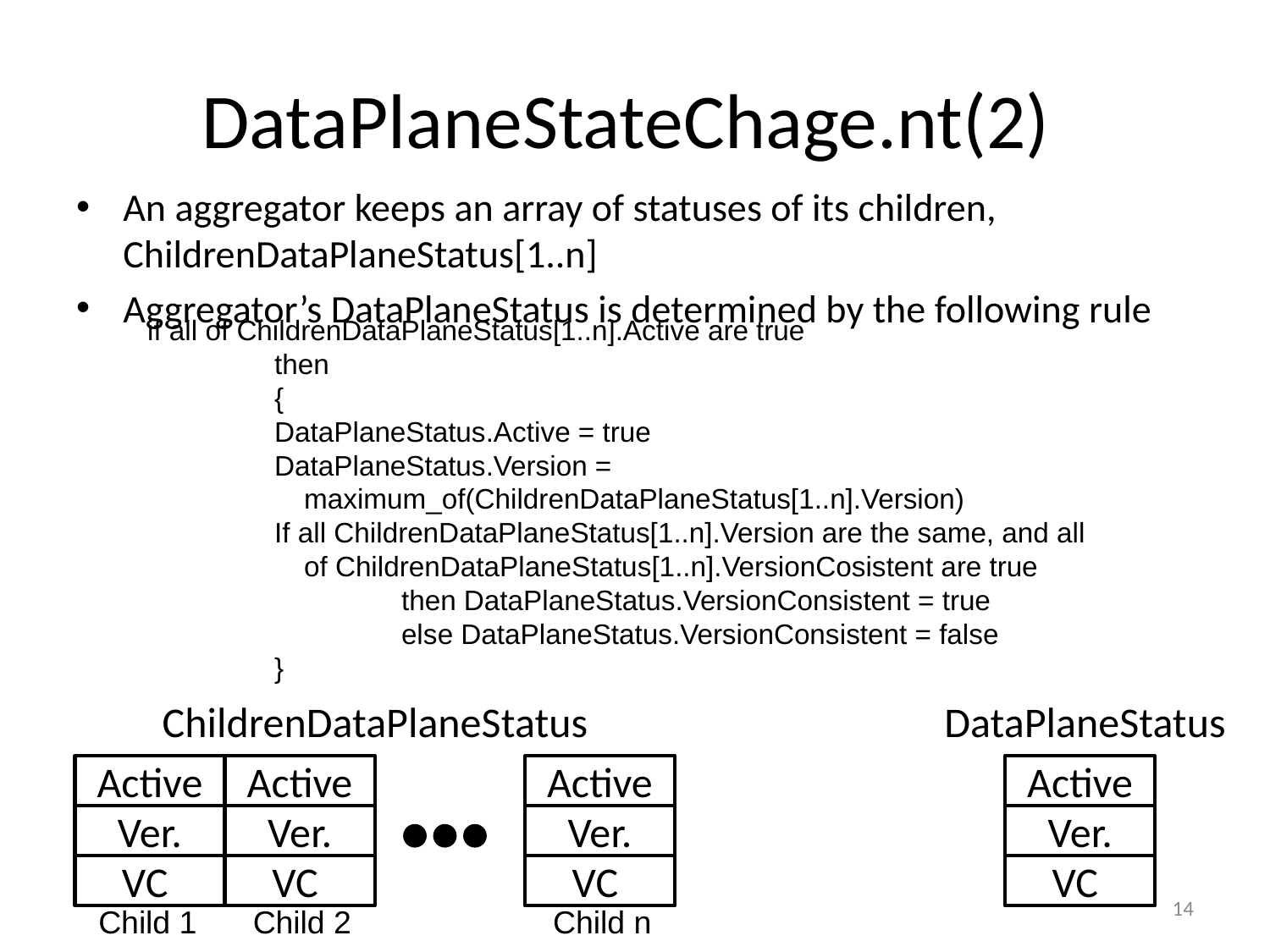

# DataPlaneStateChage.nt(2)
An aggregator keeps an array of statuses of its children, ChildrenDataPlaneStatus[1..n]
Aggregator’s DataPlaneStatus is determined by the following rule

if all of ChildrenDataPlaneStatus[1..n].Active are true
	then
	{
	DataPlaneStatus.Active = true
	DataPlaneStatus.Version =
                    maximum_of(ChildrenDataPlaneStatus[1..n].Version)
	If all ChildrenDataPlaneStatus[1..n].Version are the same, and all
                    of ChildrenDataPlaneStatus[1..n].VersionCosistent are true
		then DataPlaneStatus.VersionConsistent = true
		else DataPlaneStatus.VersionConsistent = false
	}
ChildrenDataPlaneStatus
DataPlaneStatus
Active
Active
Active
Active
Ver.
Ver.
Ver.
Ver.

VC
VC
VC
VC
14
Child 1
Child 2
Child n